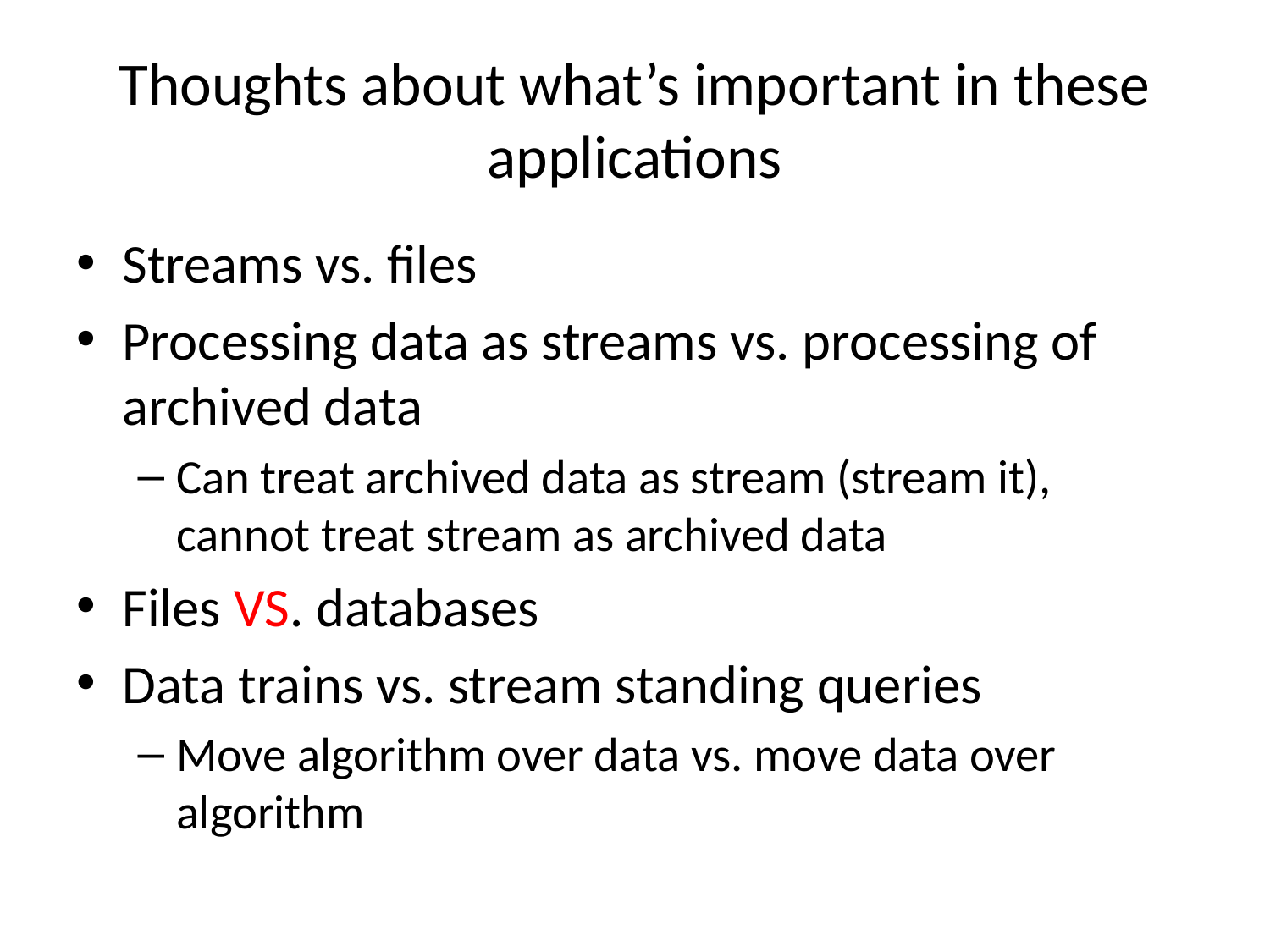

# Thoughts about what’s important in these applications
Streams vs. files
Processing data as streams vs. processing of archived data
Can treat archived data as stream (stream it), cannot treat stream as archived data
Files VS. databases
Data trains vs. stream standing queries
Move algorithm over data vs. move data over algorithm